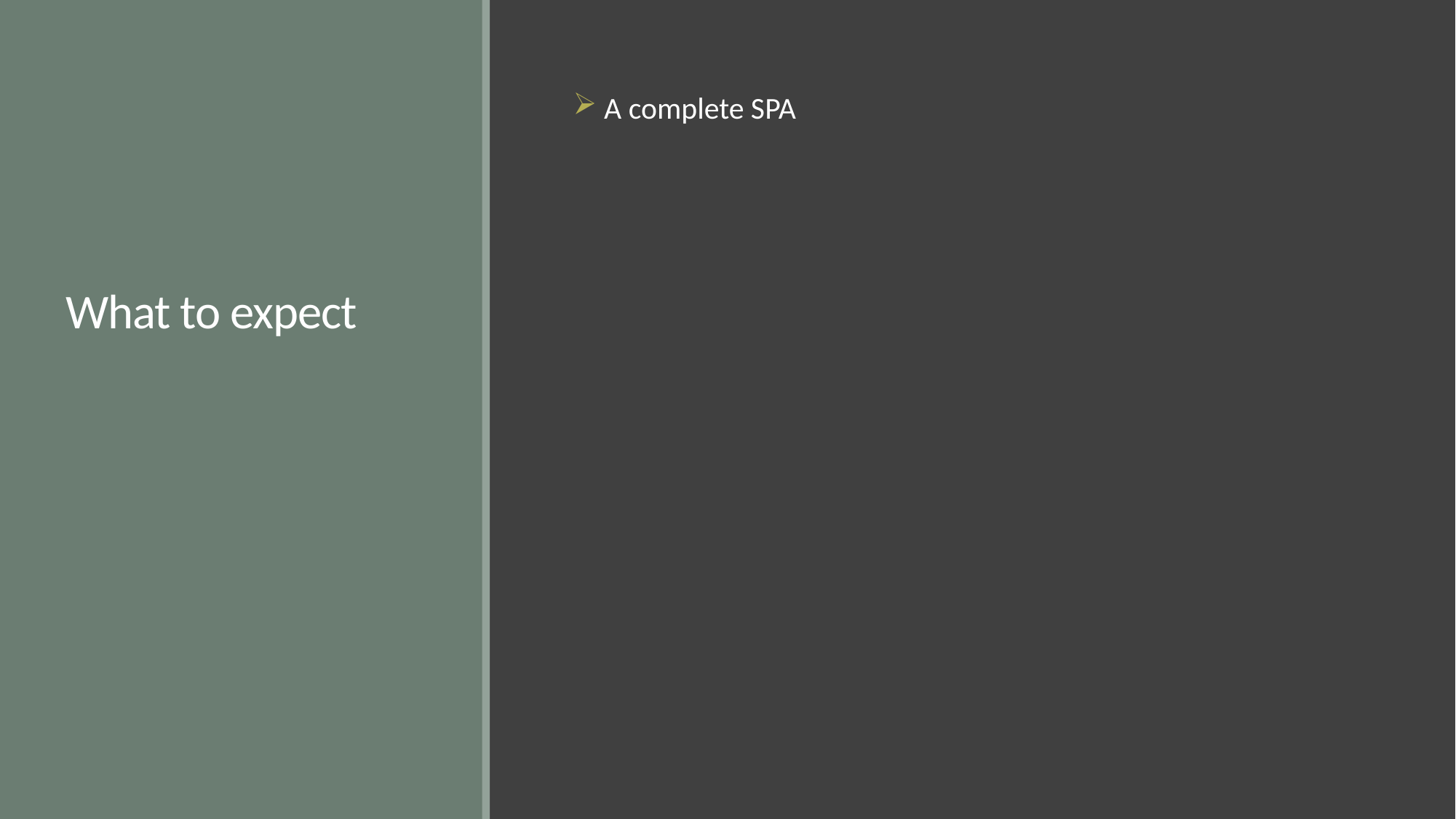

# What to expect
 A complete SPA